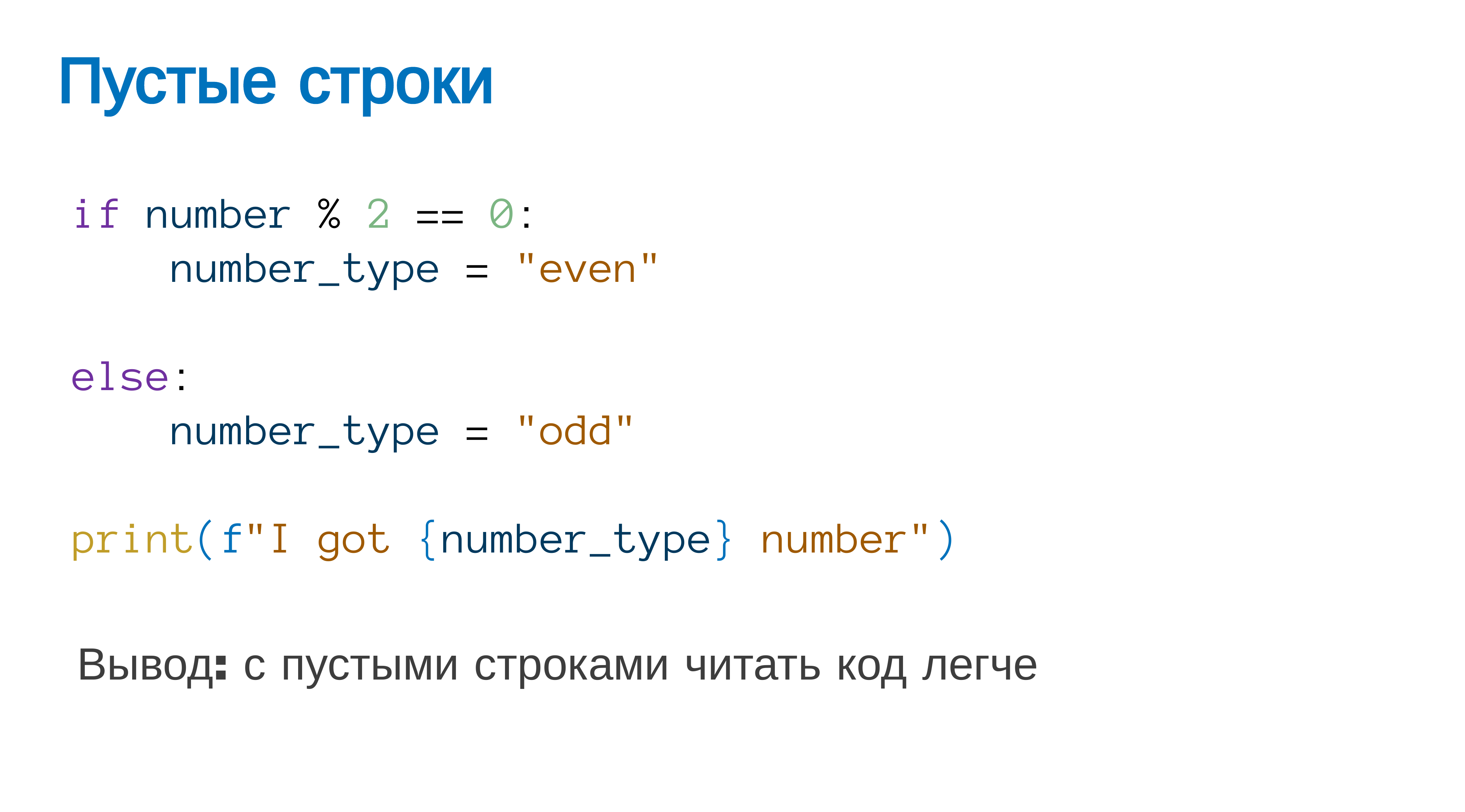

# Пустые строки
if number % 2 == 0:
    number_type = "even"

else:
    number_type = "odd"

print(f"I got {number_type} number")
Вывод: с пустыми строками читать код легче
8